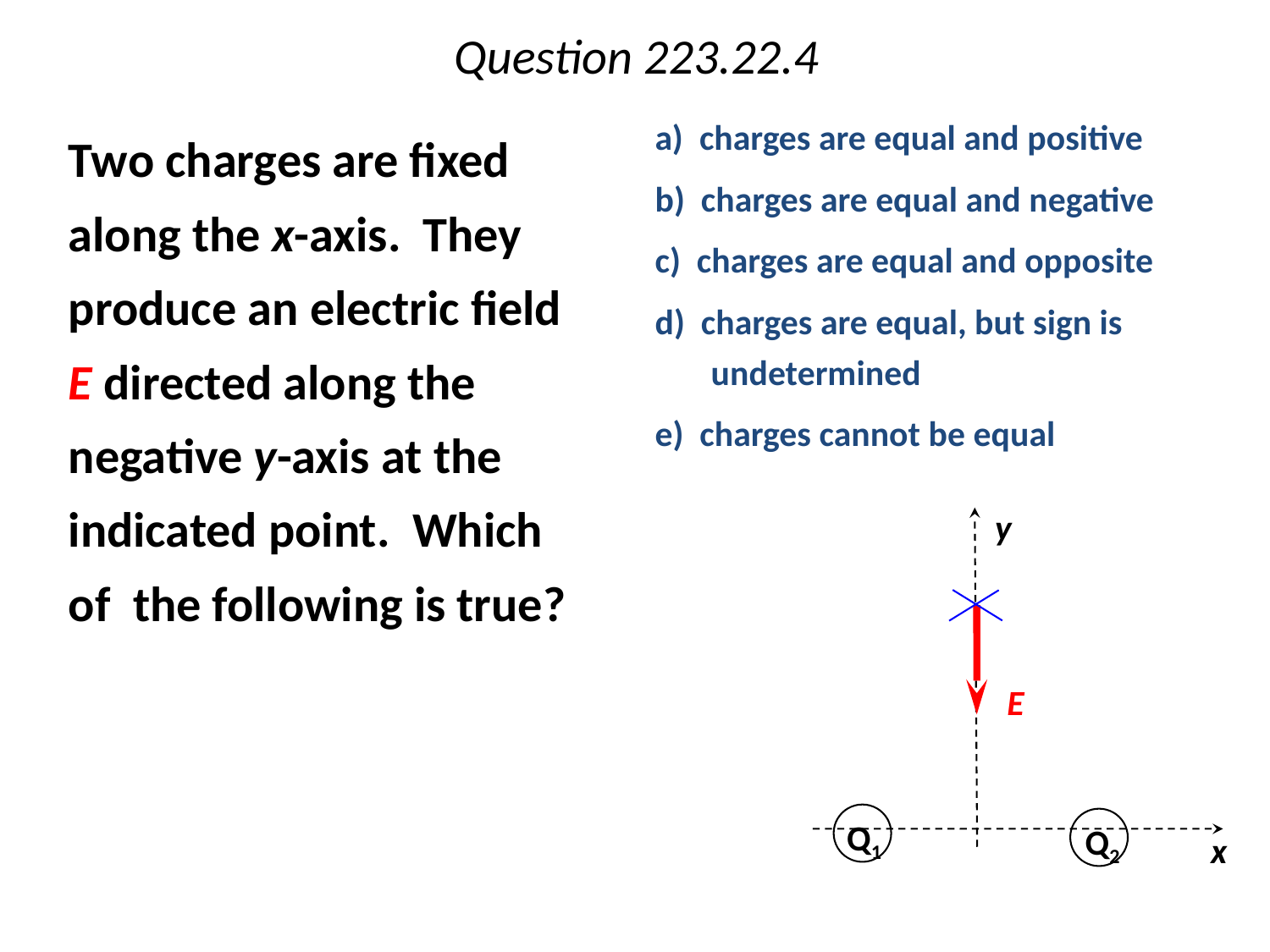

# Question 223.22.4
a)  charges are equal and positive
b)  charges are equal and negative
c)  charges are equal and opposite
d)  charges are equal, but sign is undetermined
e)  charges cannot be equal
	Two charges are fixed along the x-axis.  They produce an electric field E directed along the negative y-axis at the indicated point.  Which of  the following is true?
y

E
Q1

Q2

x